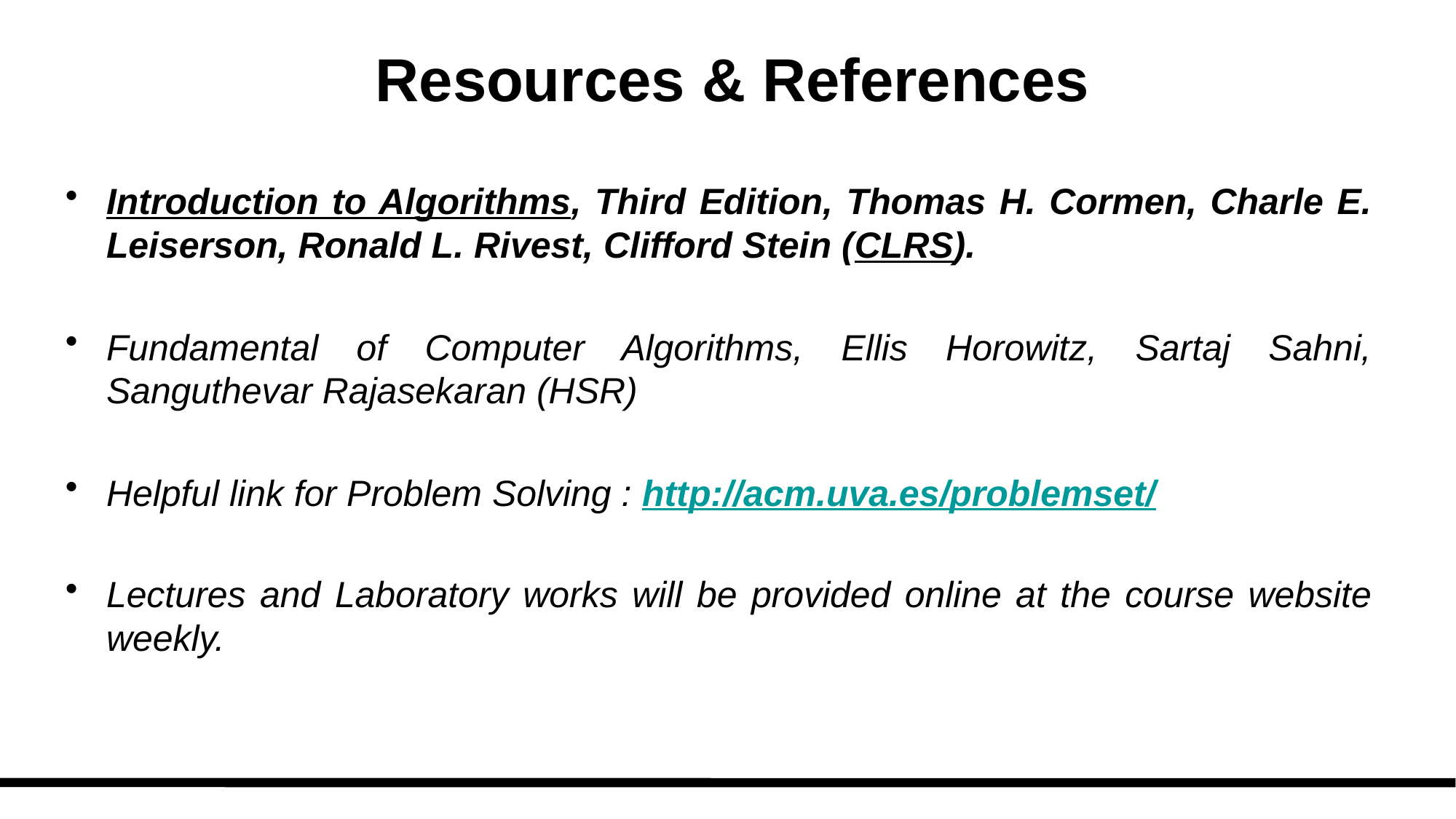

# Resources & References
Introduction to Algorithms, Third Edition, Thomas H. Cormen, Charle E. Leiserson, Ronald L. Rivest, Clifford Stein (CLRS).

Fundamental of Computer Algorithms, Ellis Horowitz, Sartaj Sahni, Sanguthevar Rajasekaran (HSR)

Helpful link for Problem Solving : http://acm.uva.es/problemset/

Lectures and Laboratory works will be provided online at the course website weekly.